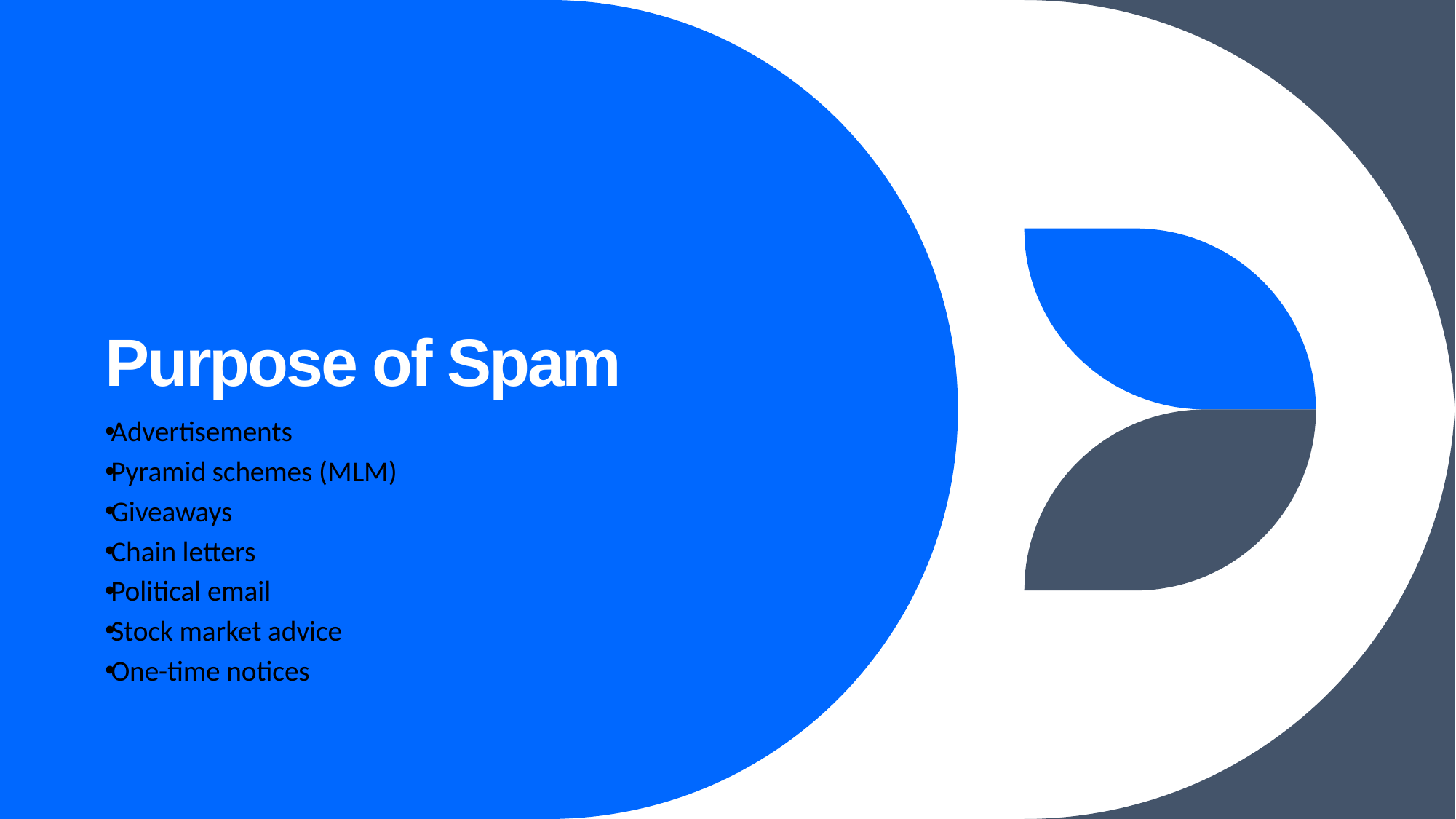

# Purpose of Spam
Advertisements
Pyramid schemes (MLM)
Giveaways
Chain letters
Political email
Stock market advice
One-time notices